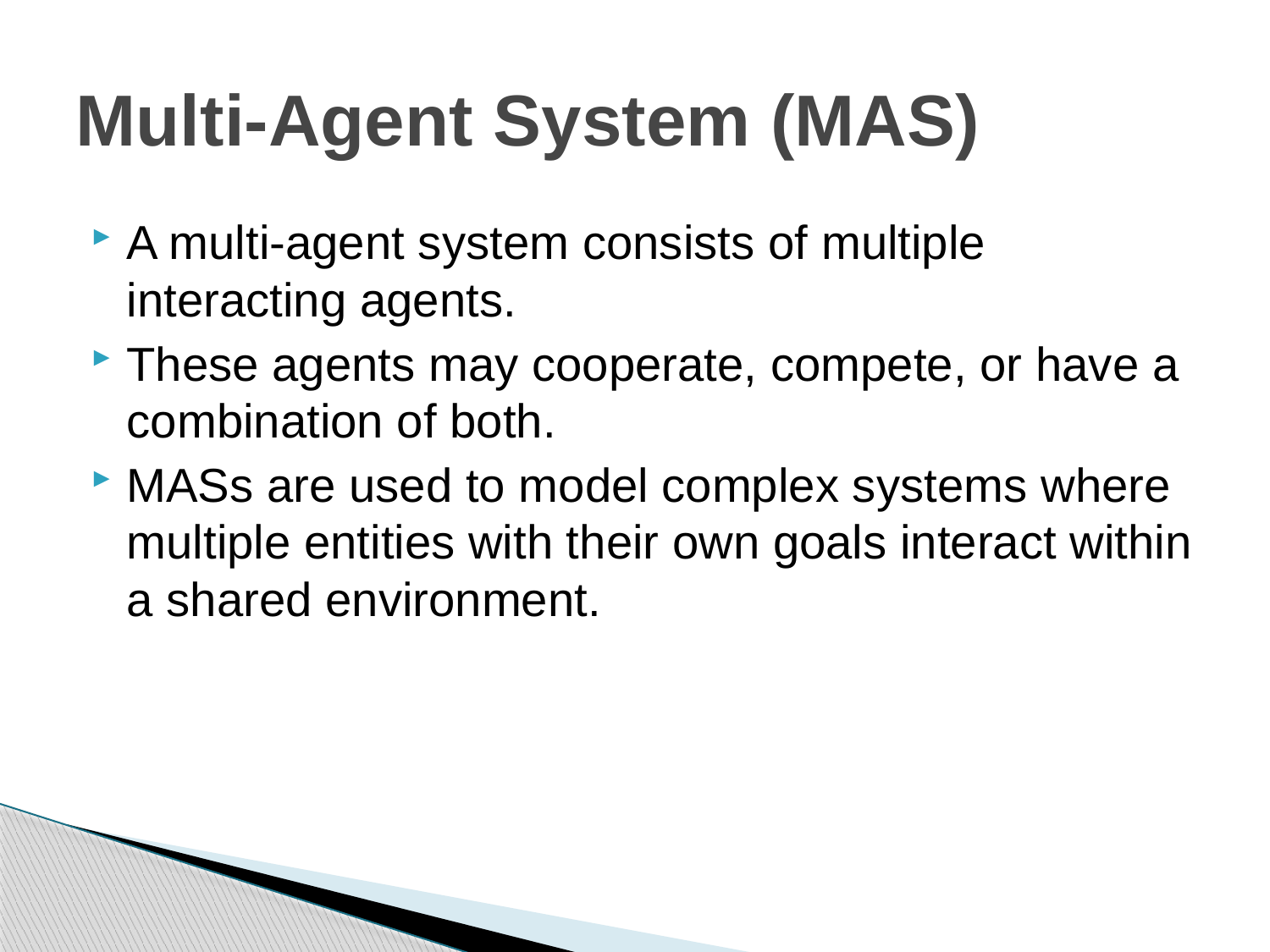

# Multi-Agent System (MAS)
A multi-agent system consists of multiple interacting agents.
These agents may cooperate, compete, or have a combination of both.
MASs are used to model complex systems where multiple entities with their own goals interact within a shared environment.